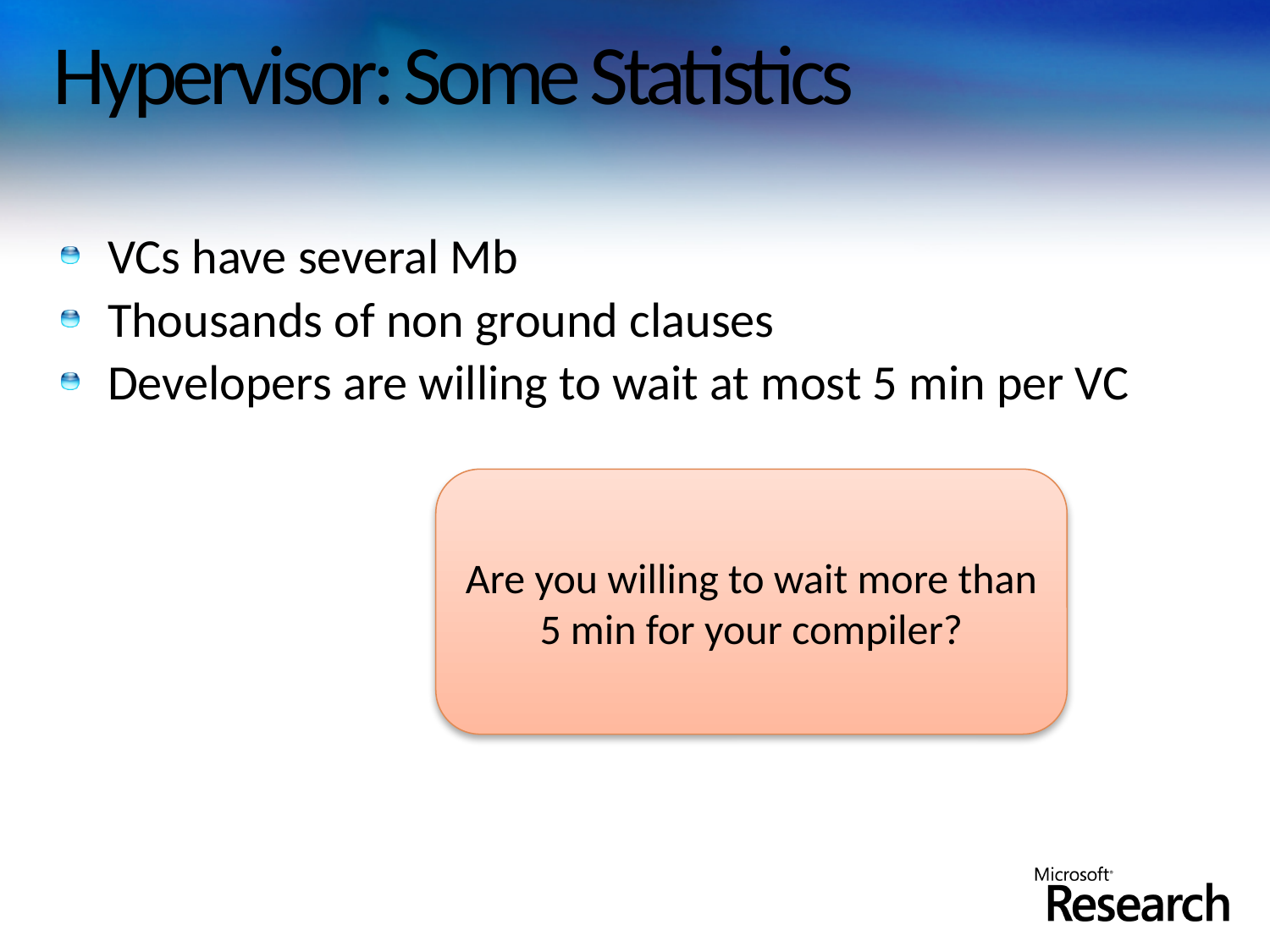

# Hypervisor: Some Statistics
VCs have several Mb
Thousands of non ground clauses
Developers are willing to wait at most 5 min per VC

Are you willing to wait more than 5 min for your compiler?